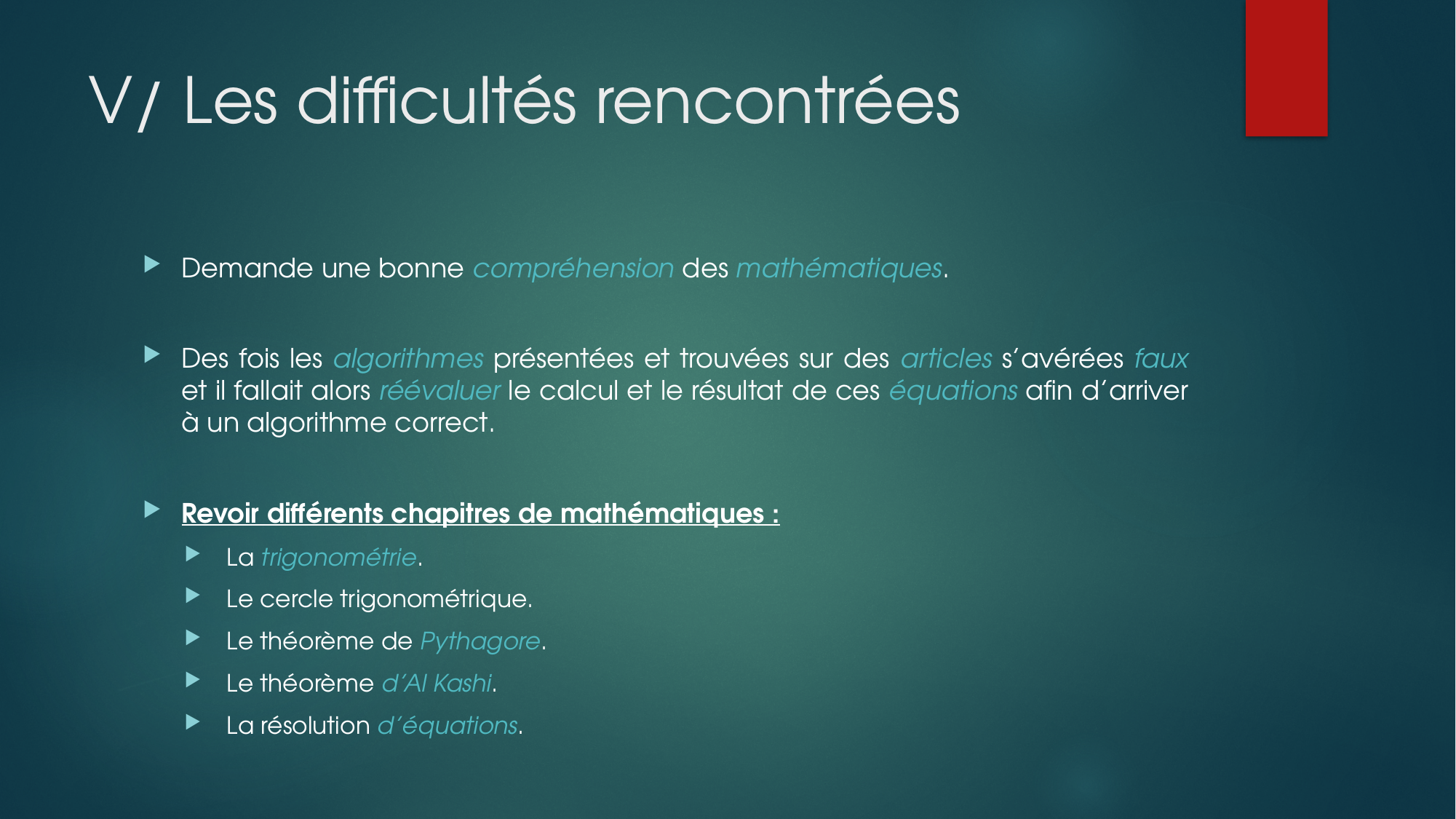

# V/ Les difficultés rencontrées
Demande une bonne compréhension des mathématiques.

Des fois les algorithmes présentées et trouvées sur des articles s’avérées faux et il fallait alors réévaluer le calcul et le résultat de ces équations afin d’arriver à un algorithme correct.

Revoir différents chapitres de mathématiques :
La trigonométrie.
Le cercle trigonométrique.
Le théorème de Pythagore.
Le théorème d’Al Kashi.
La résolution d’équations.